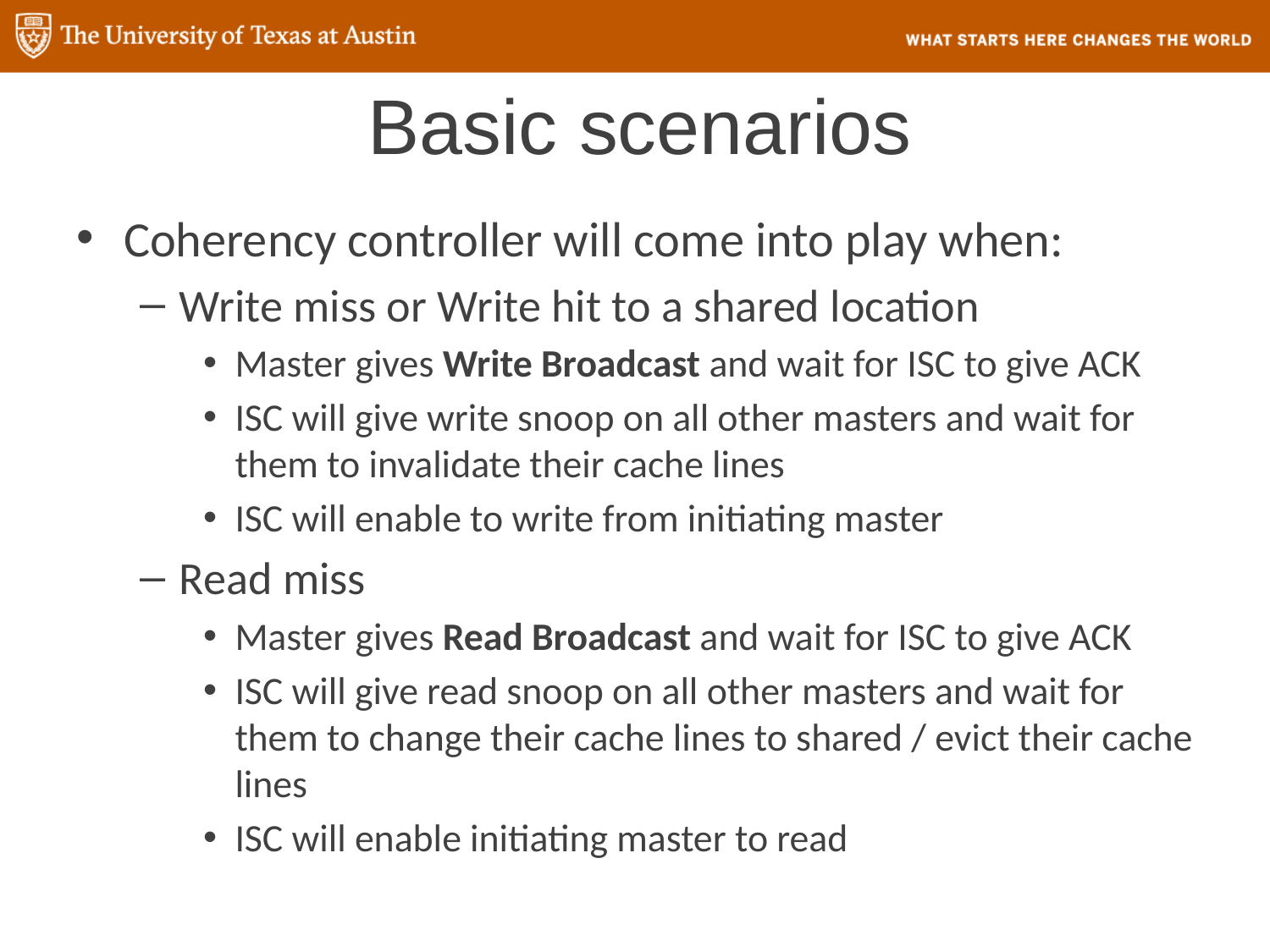

# Basic scenarios
Coherency controller will come into play when:
Write miss or Write hit to a shared location
Master gives Write Broadcast and wait for ISC to give ACK
ISC will give write snoop on all other masters and wait for them to invalidate their cache lines
ISC will enable to write from initiating master
Read miss
Master gives Read Broadcast and wait for ISC to give ACK
ISC will give read snoop on all other masters and wait for them to change their cache lines to shared / evict their cache lines
ISC will enable initiating master to read